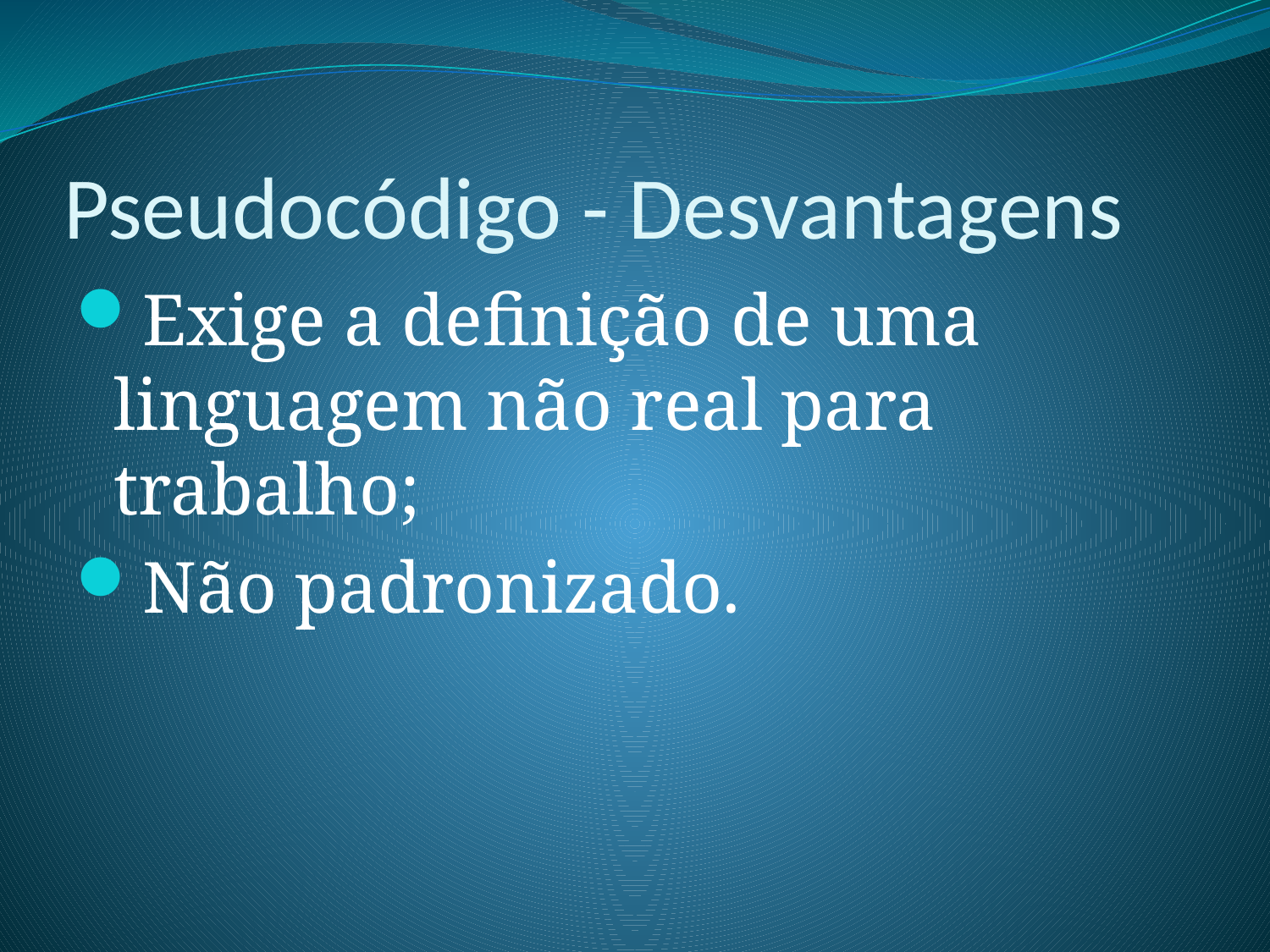

# Pseudocódigo - Desvantagens
Exige a definição de uma  linguagem não real para trabalho;
Não padronizado.